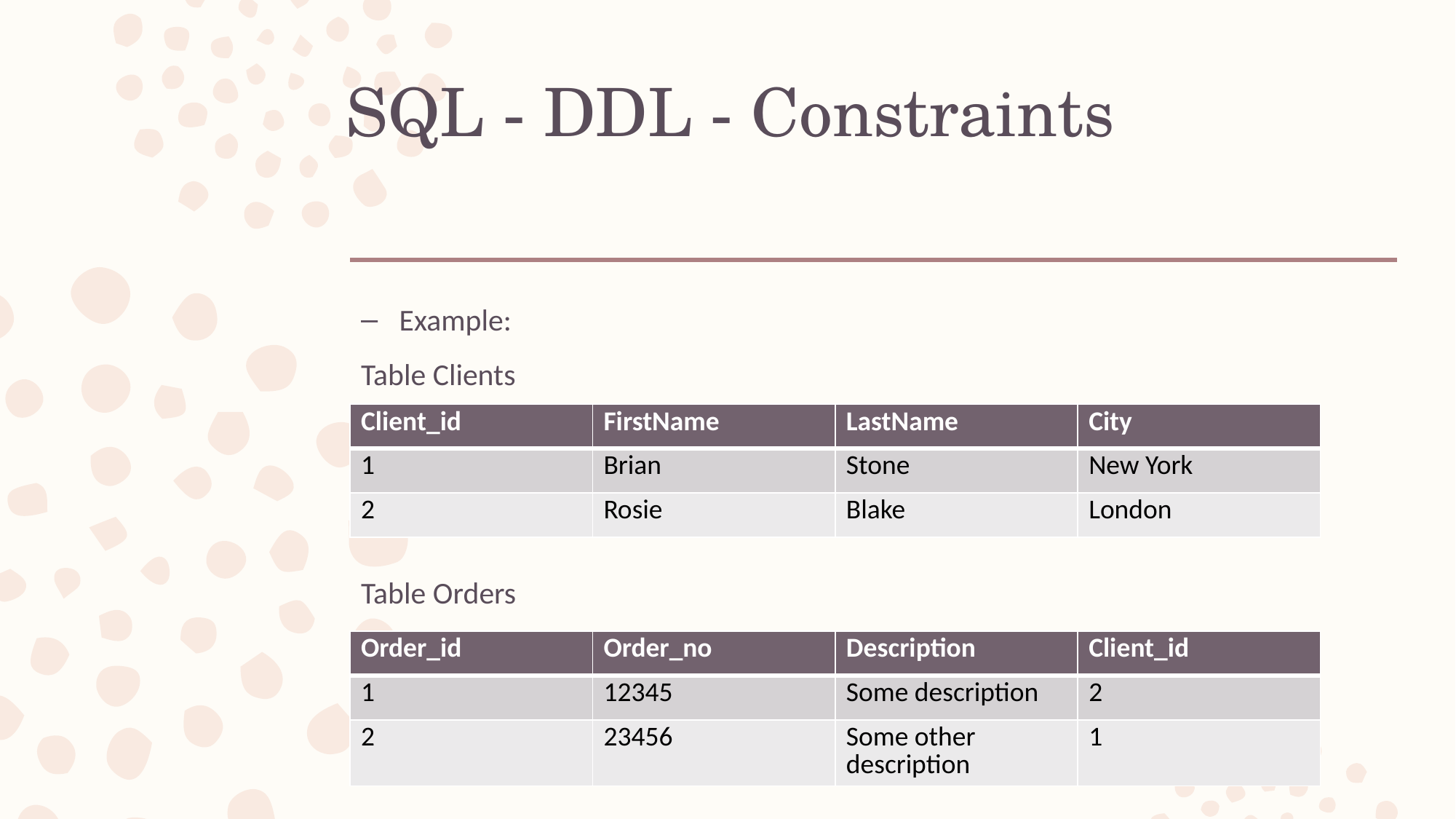

# SQL - DDL - Constraints
Example:
Table Clients

Table Orders
| Client\_id | FirstName | LastName | City |
| --- | --- | --- | --- |
| 1 | Brian | Stone | New York |
| 2 | Rosie | Blake | London |
| Order\_id | Order\_no | Description | Client\_id |
| --- | --- | --- | --- |
| 1 | 12345 | Some description | 2 |
| 2 | 23456 | Some other description | 1 |